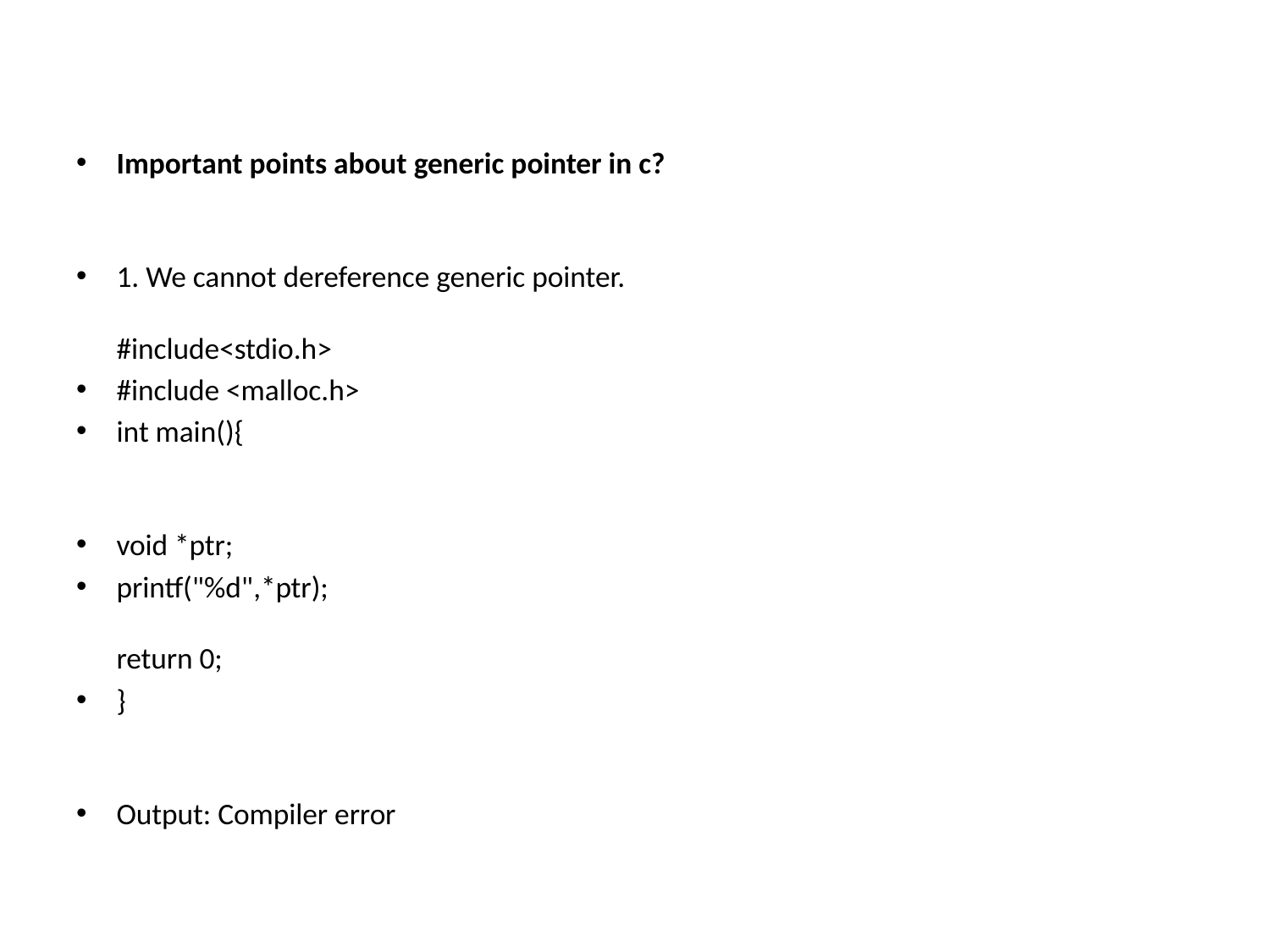

Important points about generic pointer in c?
1. We cannot dereference generic pointer.
#include<stdio.h>
#include <malloc.h>
int main(){
void *ptr;
printf("%d",*ptr);
return 0;
}
Output: Compiler error